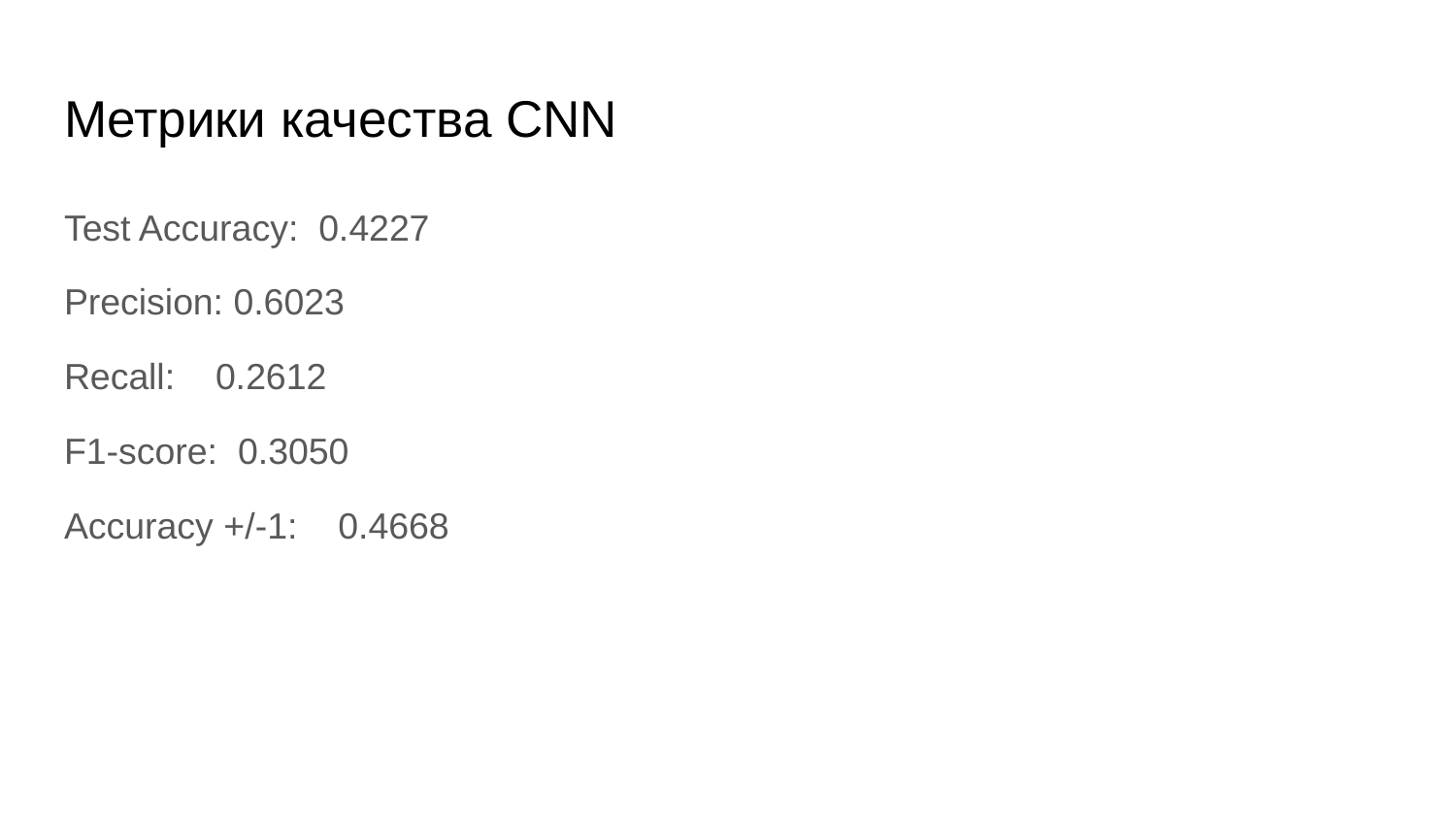

# Метрики качества CNN

Test Accuracy:  0.4227
Precision: 0.6023
Recall:    0.2612
F1-score:  0.3050
Accuracy +/-1:    0.4668